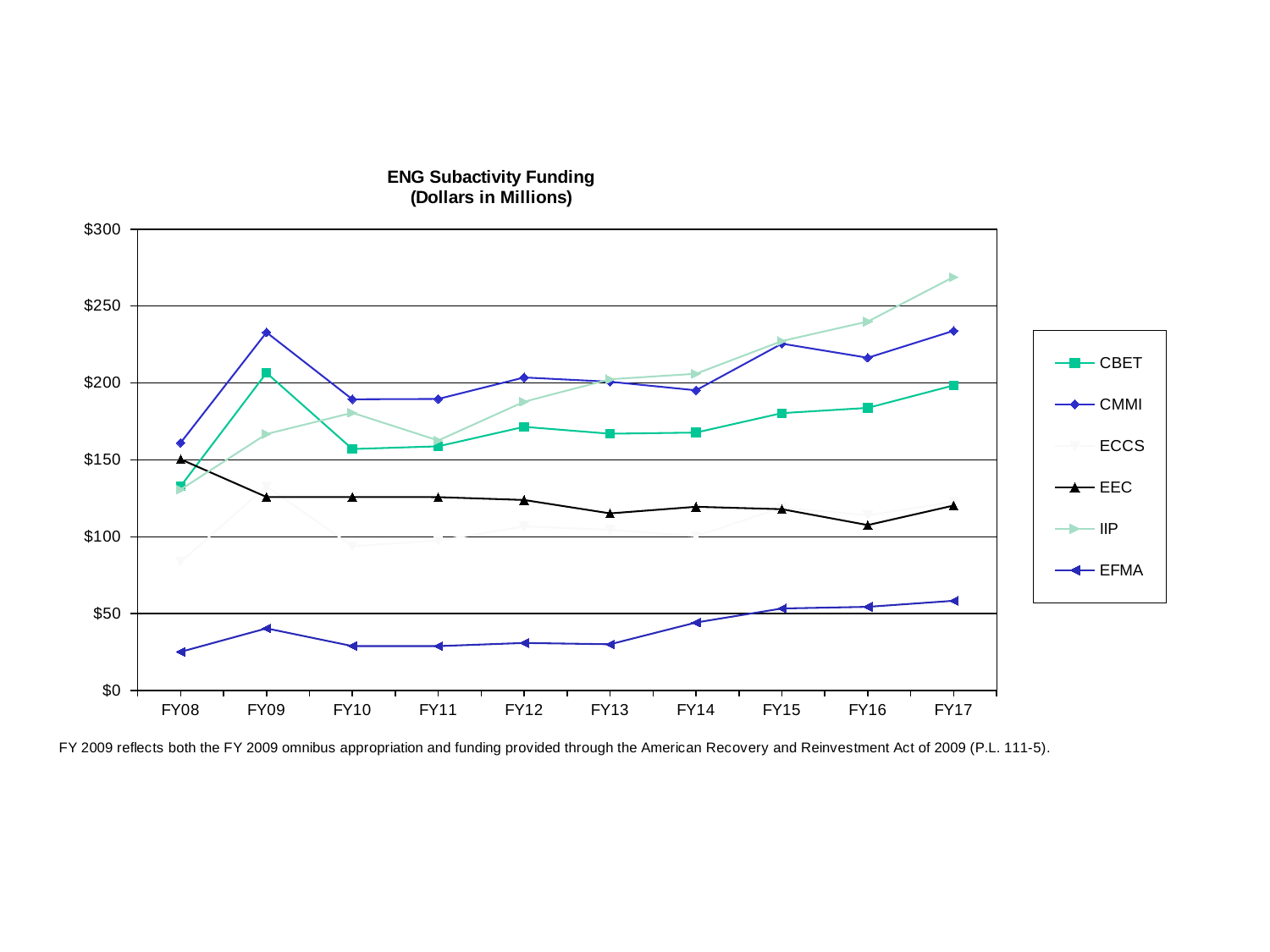

### Chart: ENG Subactivity Funding
(Dollars in Millions)

| Category | CBET | CMMI | ECCS | EEC | IIP | EFMA |
|---|---|---|---|---|---|---|
| FY08 | 132.81 | 161.11 | 83.6 | 150.41 | 130.72 | 25.23 |
| FY09 | 206.57 | 232.89 | 132.78 | 125.86 | 166.82 | 40.5 |
| FY10 | 157.08 | 189.4 | 93.97 | 125.86 | 180.63 | 28.99 |
| FY11 | 158.82 | 189.62 | 97.54 | 125.76 | 162.65 | 28.95 |
| FY12 | 171.51 | 203.59 | 106.74 | 123.93 | 187.79 | 30.99 |
| FY13 | 167.014452 | 200.807162 | 104.58397 | 115.207976 | 202.407611 | 30.155763 |
| FY14 | 167.763593 | 195.232072 | 100.367068 | 119.495512 | 205.99181 | 44.273791 |
| FY15 | 180.4 | 225.55 | 118.97 | 117.95 | 227.26 | 53.41 |
| FY16 | 183.82 | 216.39 | 113.95 | 107.61 | 239.93 | 54.49 |
| FY17 | 198.42 | 233.92 | 122.76 | 120.32 | 268.91 | 58.4 |